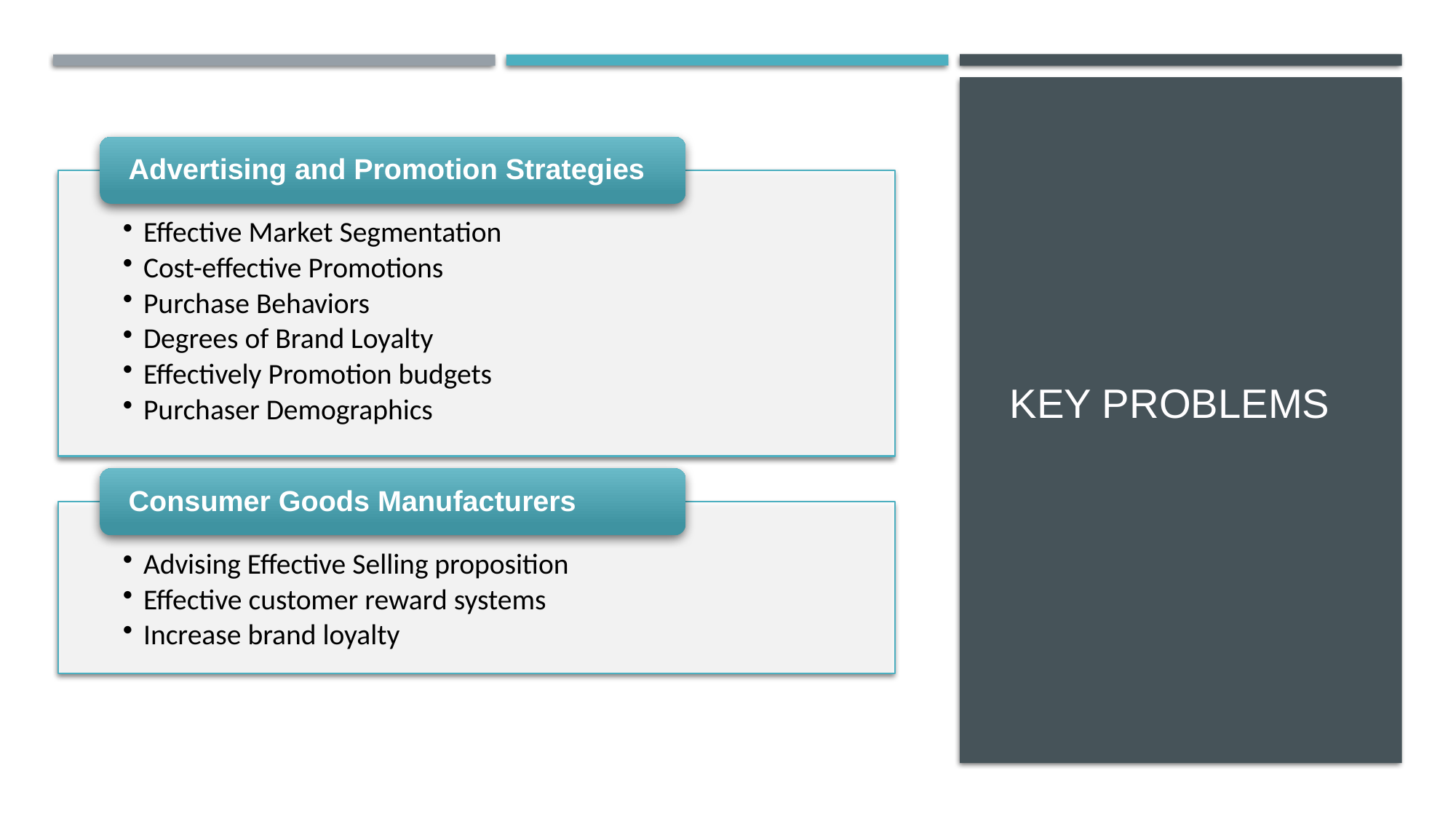

Effective Market Segmentation
Cost-effective Promotions
Purchase Behaviors
Degrees of Brand Loyalty
Effectively Promotion budgets
Purchaser Demographics
Advertising and Promotion Strategies
Advising Effective Selling proposition
Effective customer reward systems
Increase brand loyalty
Consumer Goods Manufacturers
# Key problems